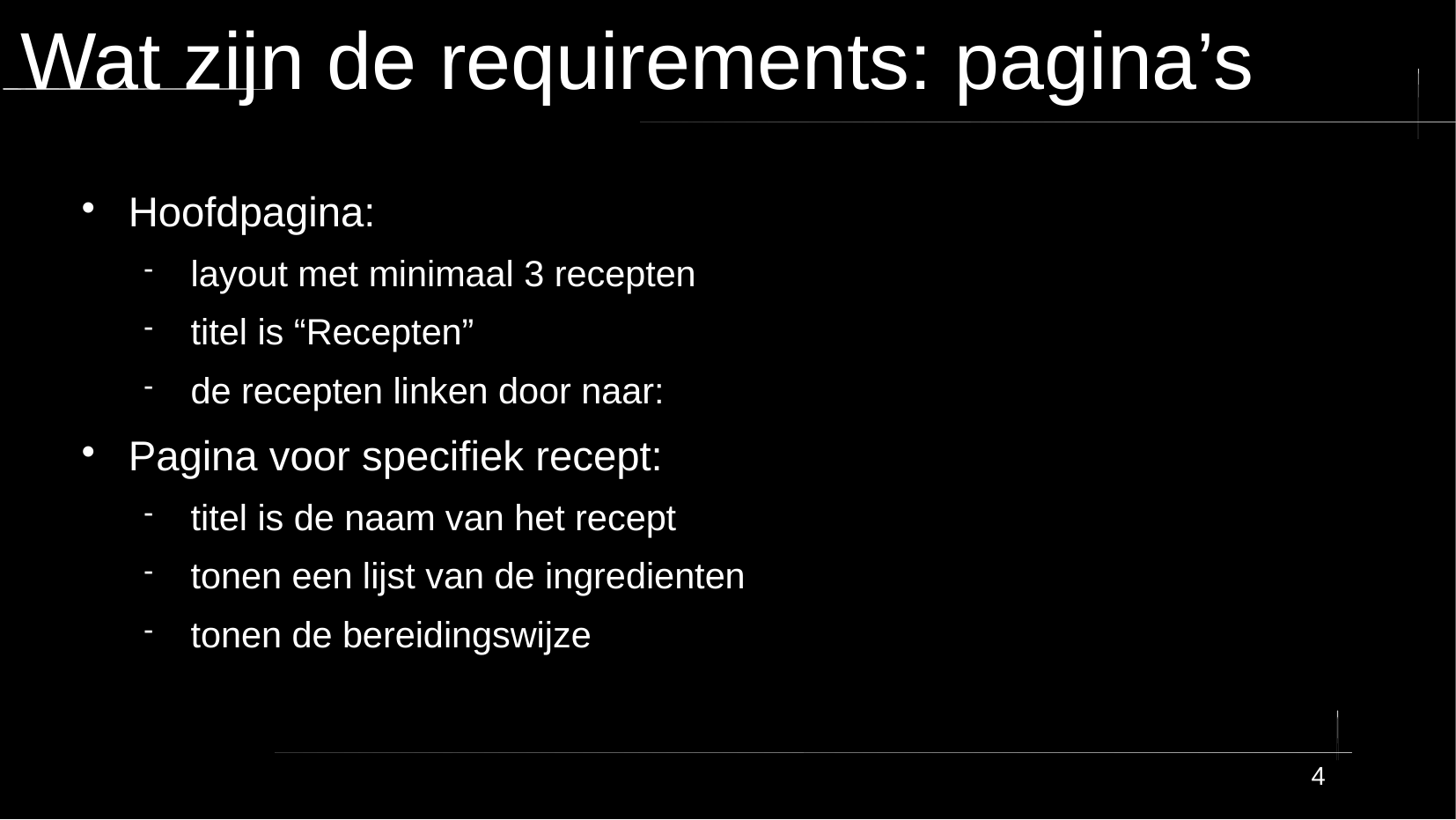

# Wat zijn de requirements: pagina’s
Hoofdpagina:
layout met minimaal 3 recepten
titel is “Recepten”
de recepten linken door naar:
Pagina voor specifiek recept:
titel is de naam van het recept
tonen een lijst van de ingredienten
tonen de bereidingswijze
4